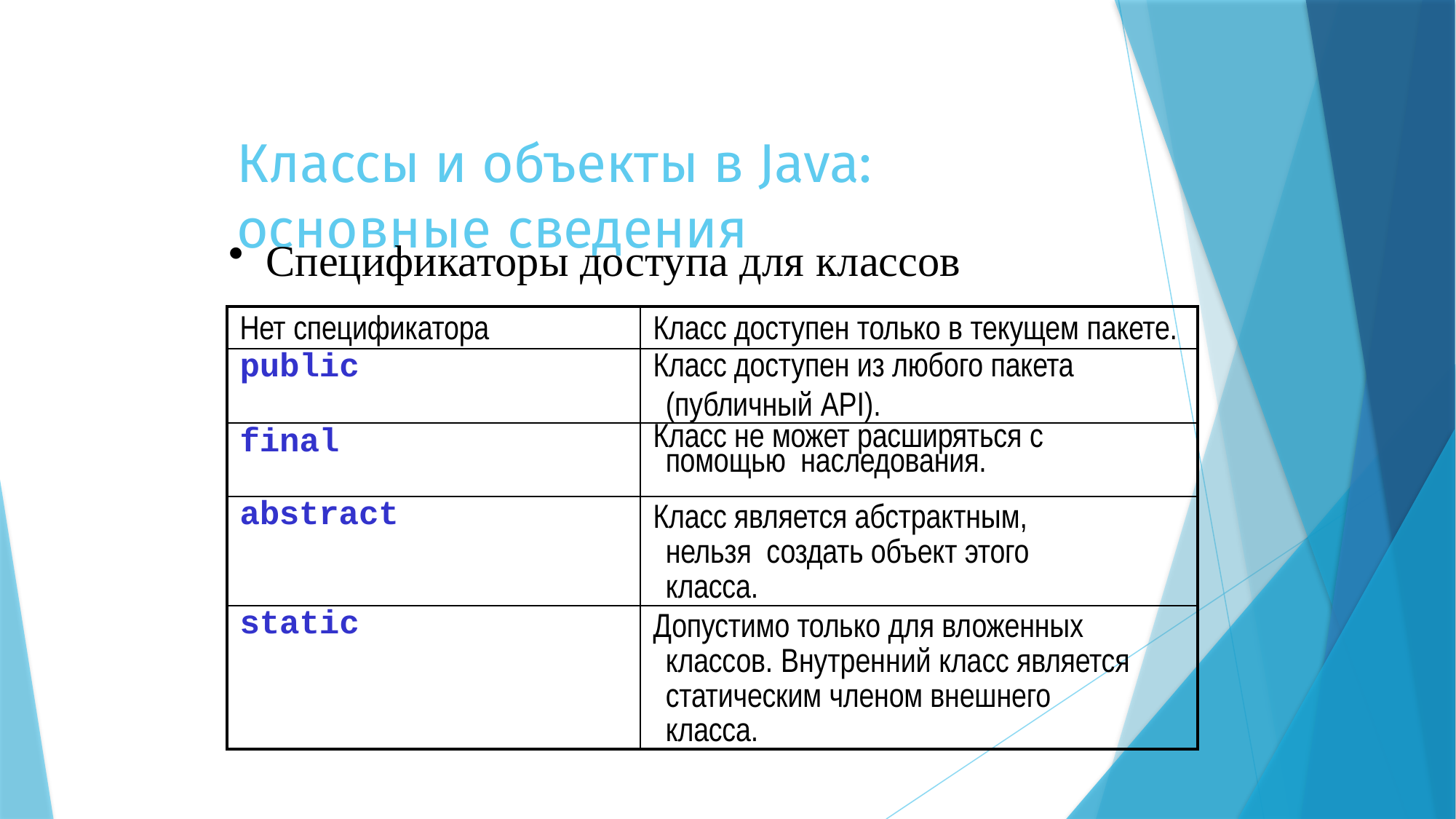

10
# Классы и объекты в Java: основные сведения
Спецификаторы доступа для классов
| Нет спецификатора | Класс доступен только в текущем пакете. |
| --- | --- |
| public | Класс доступен из любого пакета (публичный API). |
| final | Класс не может расширяться с помощью наследования. |
| abstract | Класс является абстрактным, нельзя создать объект этого класса. |
| static | Допустимо только для вложенных классов. Внутренний класс является статическим членом внешнего класса. |